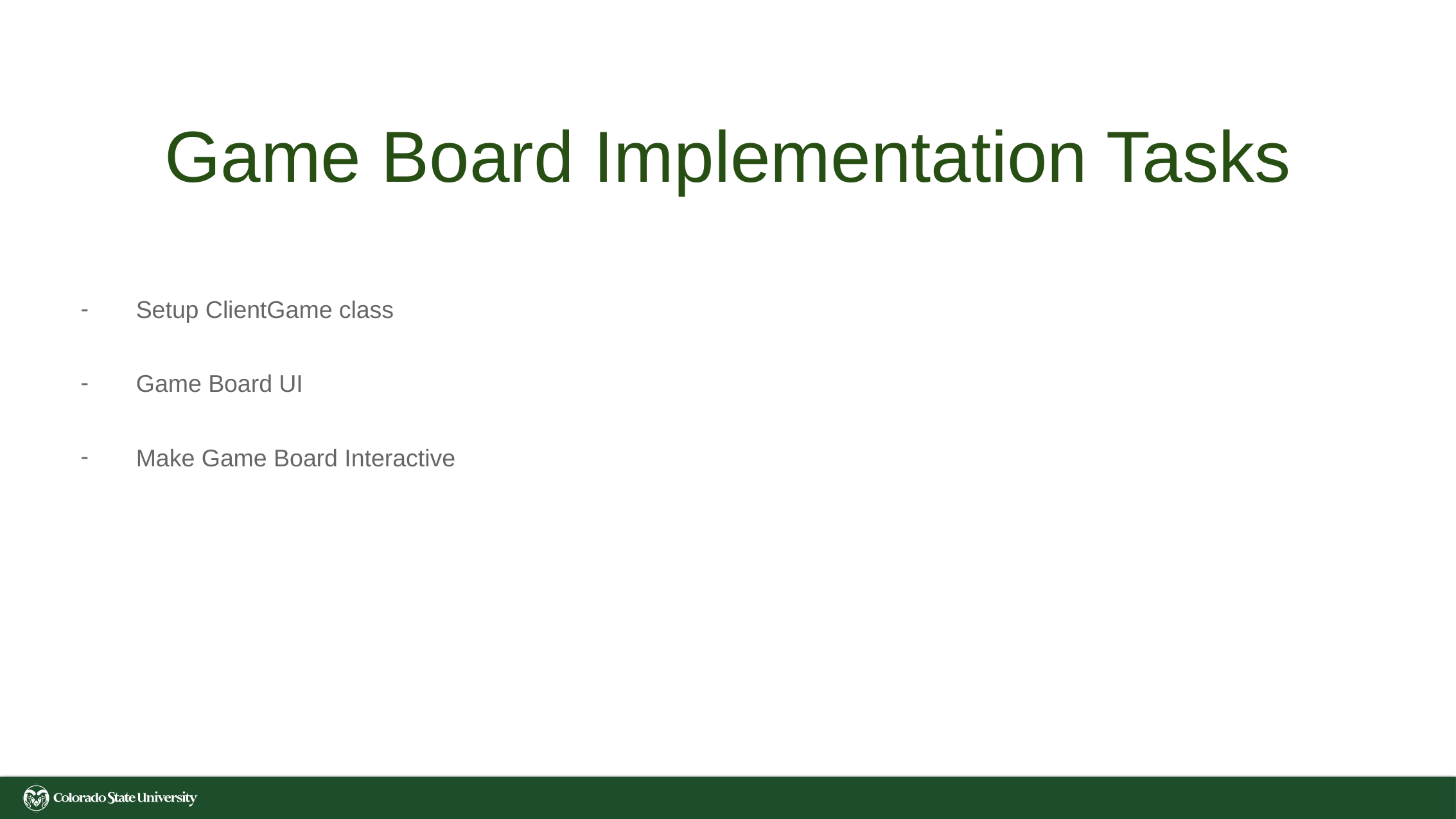

# Game Board Implementation Tasks

Setup ClientGame class
Game Board UI
Make Game Board Interactive